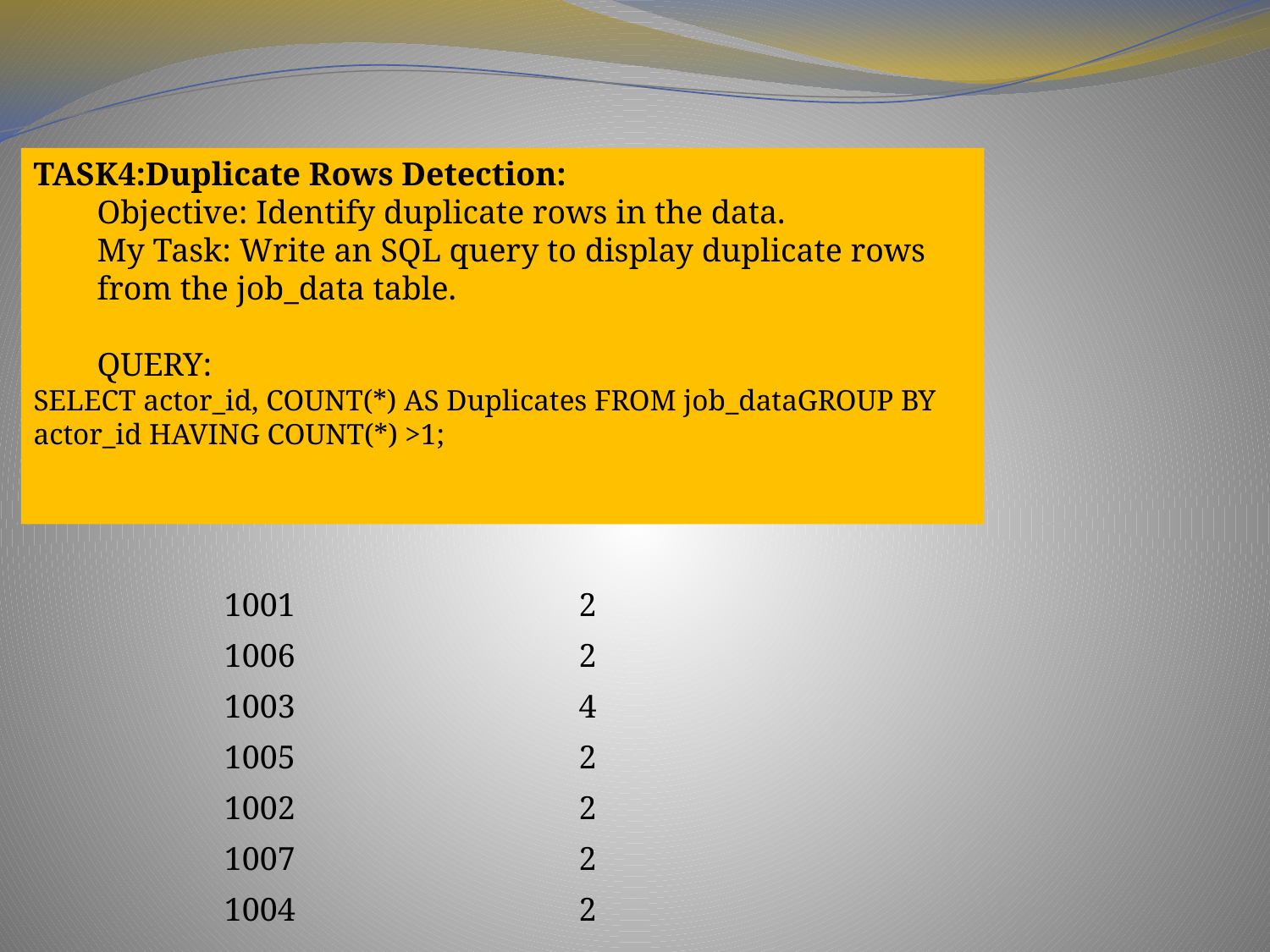

TASK4:Duplicate Rows Detection:
Objective: Identify duplicate rows in the data.
My Task: Write an SQL query to display duplicate rows from the job_data table.

QUERY:
SELECT actor_id, COUNT(*) AS Duplicates FROM job_dataGROUP BY actor_id HAVING COUNT(*) >1;

| 1001 | 2 |
| --- | --- |
| 1006 | 2 |
| 1003 | 4 |
| 1005 | 2 |
| 1002 | 2 |
| 1007 | 2 |
| 1004 | 2 |